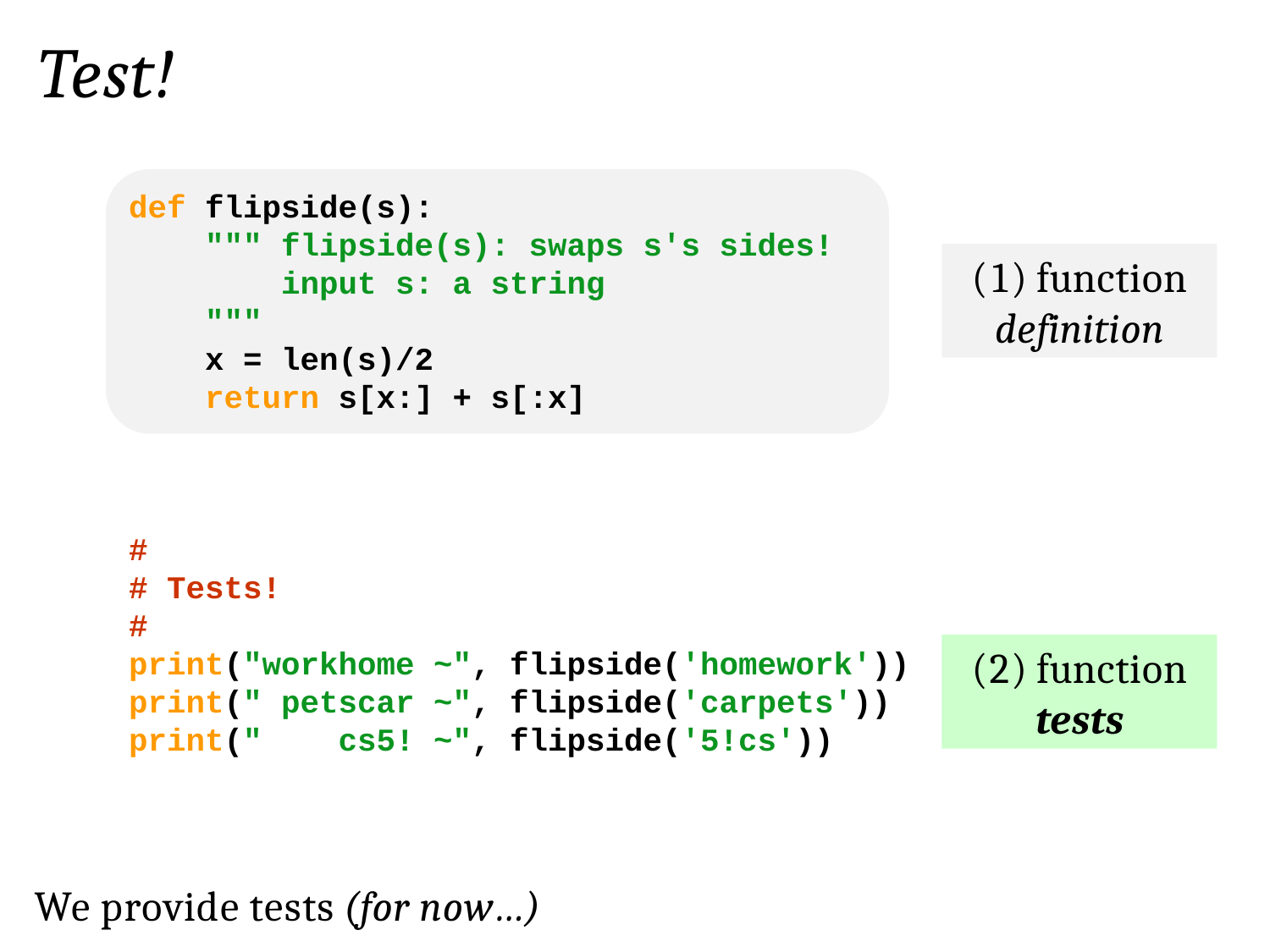

Test!

def flipside(s):
    """ flipside(s): swaps s's sides!
        input s: a string
    """
    x = len(s)/2
    return s[x:] + s[:x]

#
# Tests!
#
print("workhome ~", flipside('homework'))
print(" petscar ~", flipside('carpets'))
print("    cs5! ~", flipside('5!cs'))
(1) function definition
(2) function tests
We provide tests (for now…)